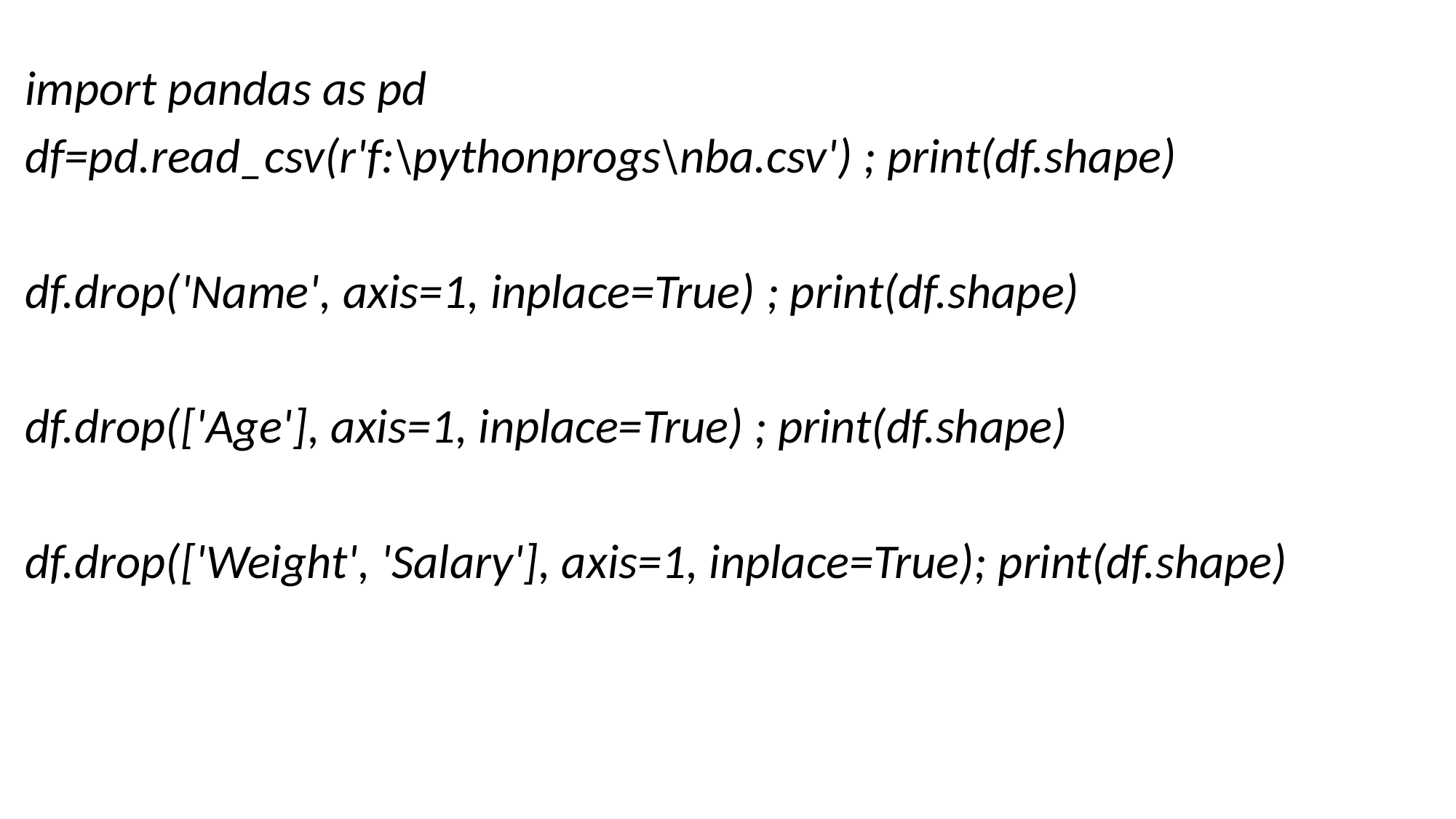

import pandas as pd
df=pd.read_csv(r'f:\pythonprogs\nba.csv') ; print(df.shape)

df.drop('Name', axis=1, inplace=True) ; print(df.shape)

df.drop(['Age'], axis=1, inplace=True) ; print(df.shape)

df.drop(['Weight', 'Salary'], axis=1, inplace=True); print(df.shape)